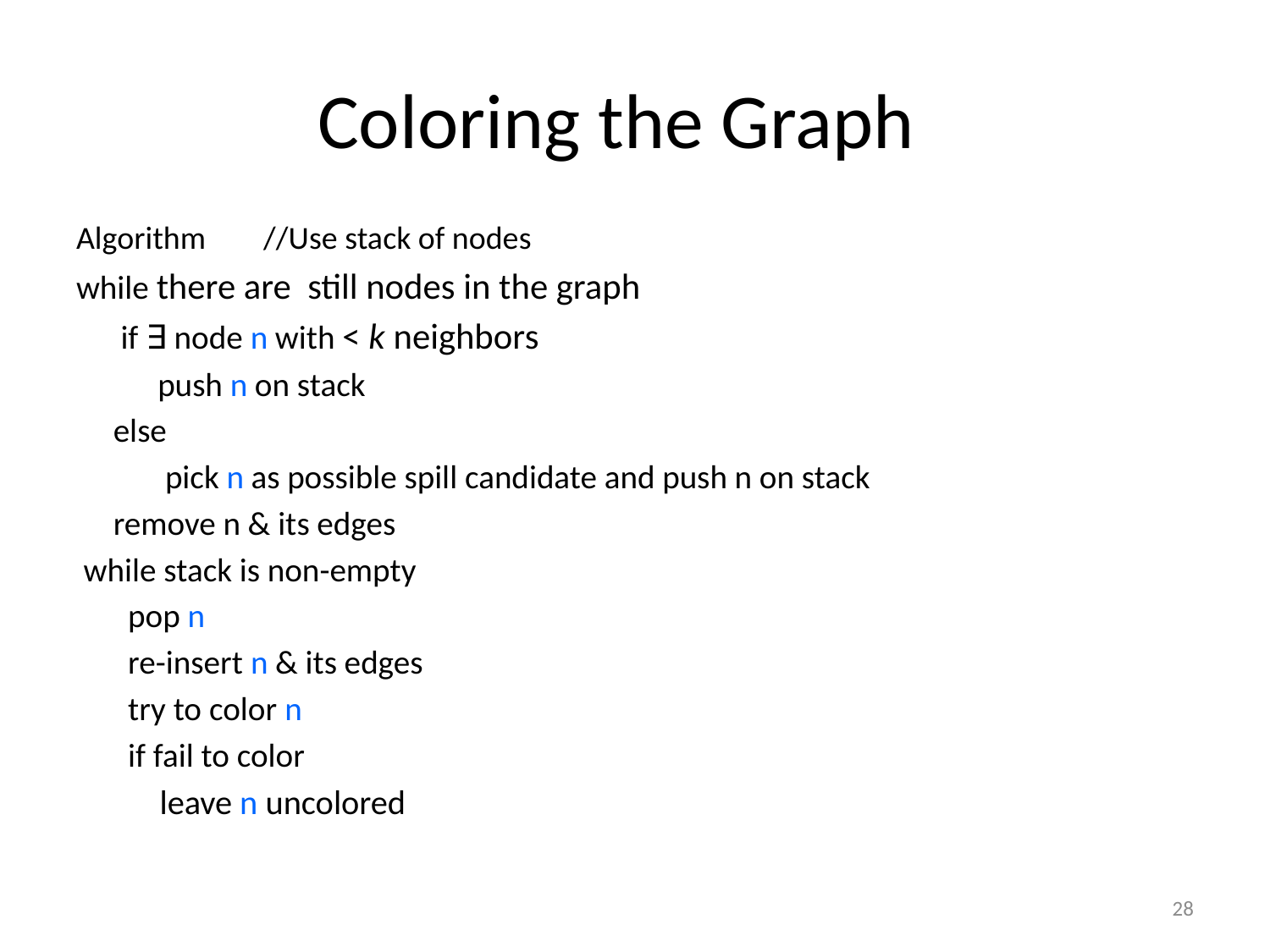

# Coloring the Graph
Algorithm        //Use stack of nodes
while there are  still nodes in the graph
      if ∃ node n with < k neighbors
           push n on stack
     else
            pick n as possible spill candidate and push n on stack
     remove n & its edges
 while stack is non-empty
       pop n
       re-insert n & its edges
       try to color n
       if fail to color
           leave n uncolored

28